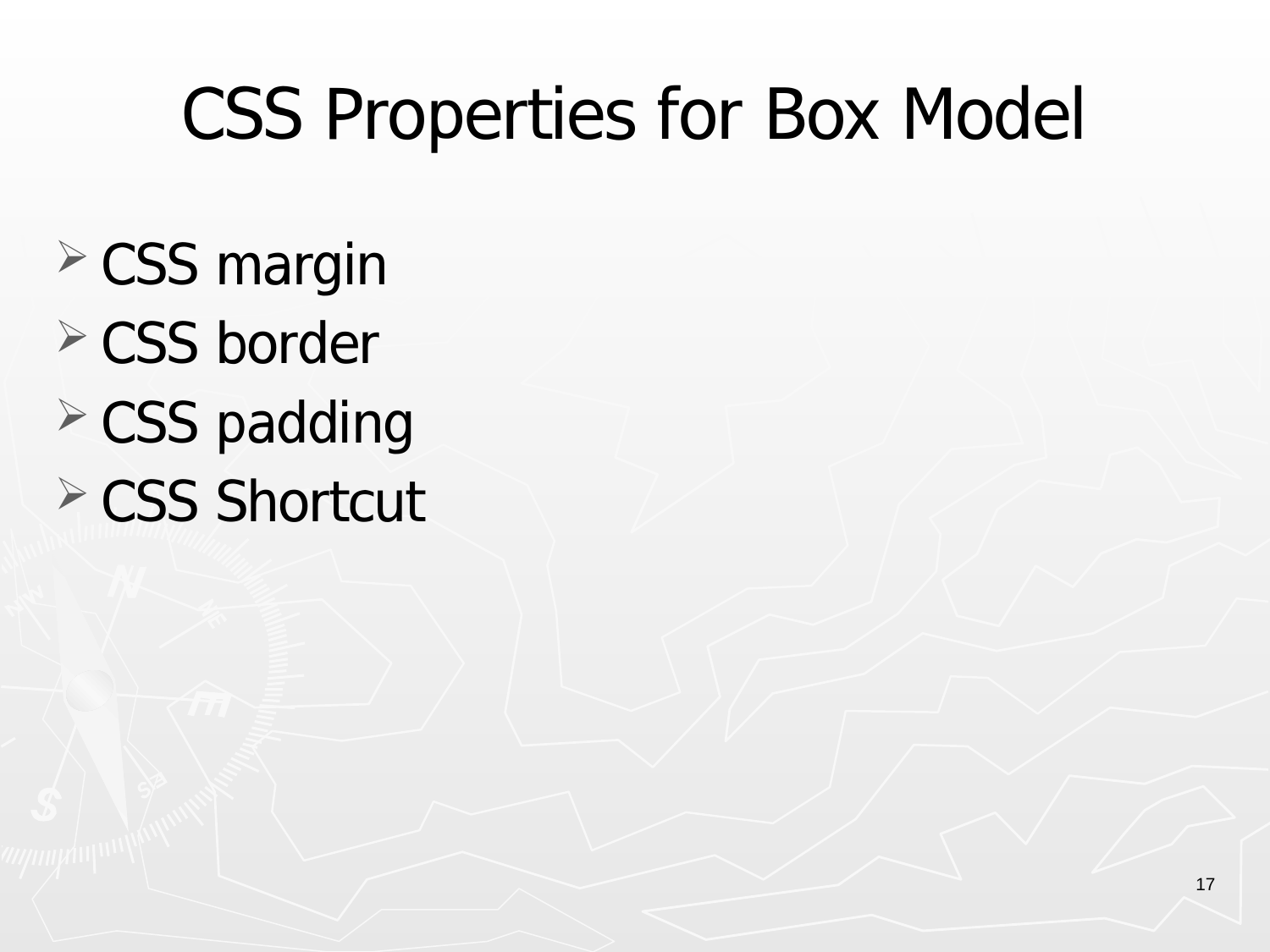

# CSS Properties for Box Model
CSS margin
CSS border
CSS padding
CSS Shortcut
17